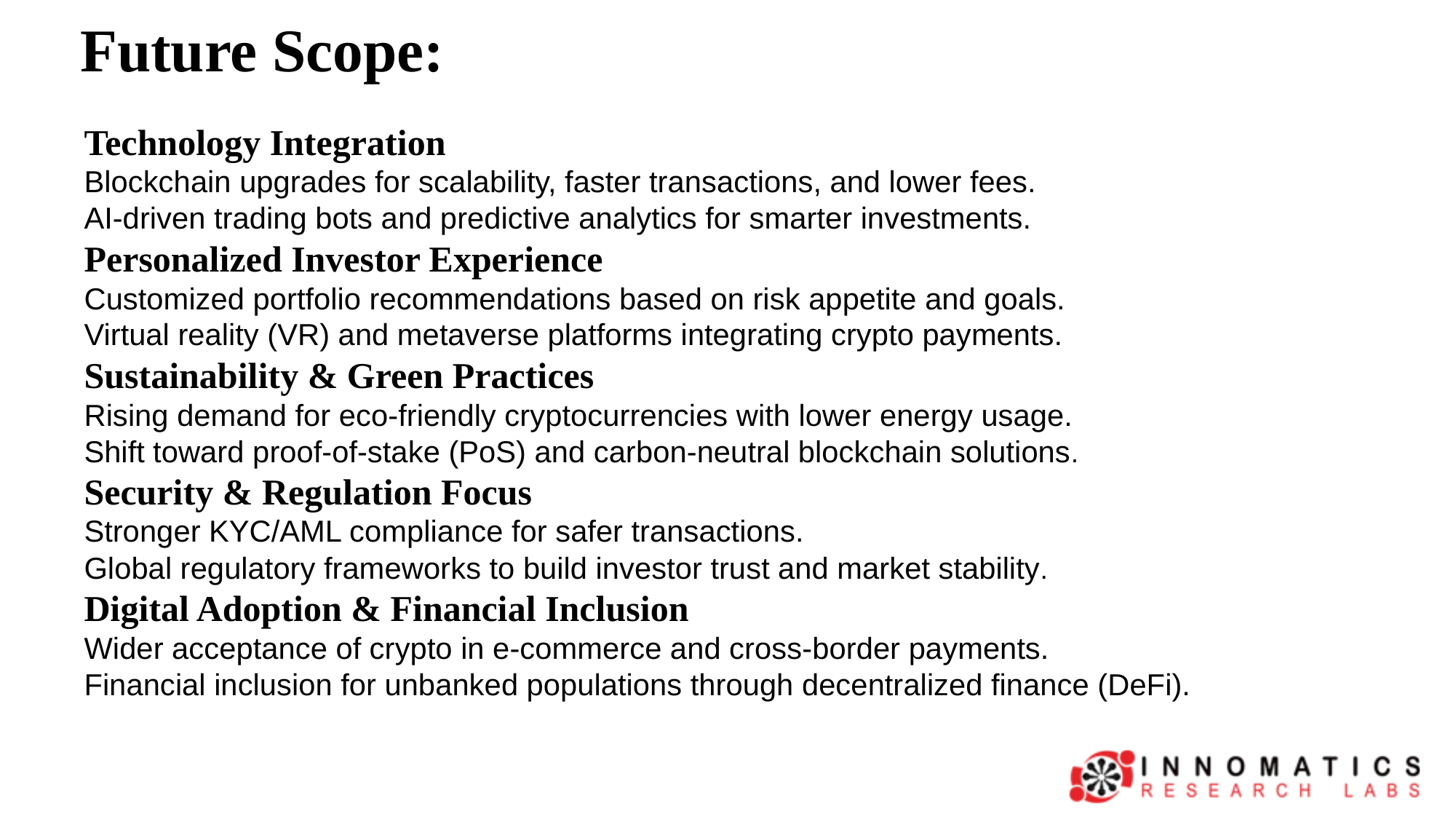

# Future Scope:
Technology Integration
Blockchain upgrades for scalability, faster transactions, and lower fees.
AI-driven trading bots and predictive analytics for smarter investments.
Personalized Investor Experience
Customized portfolio recommendations based on risk appetite and goals.
Virtual reality (VR) and metaverse platforms integrating crypto payments.
Sustainability & Green Practices
Rising demand for eco-friendly cryptocurrencies with lower energy usage.
Shift toward proof-of-stake (PoS) and carbon-neutral blockchain solutions.
Security & Regulation Focus
Stronger KYC/AML compliance for safer transactions.
Global regulatory frameworks to build investor trust and market stability.
Digital Adoption & Financial Inclusion
Wider acceptance of crypto in e-commerce and cross-border payments.
Financial inclusion for unbanked populations through decentralized finance (DeFi).